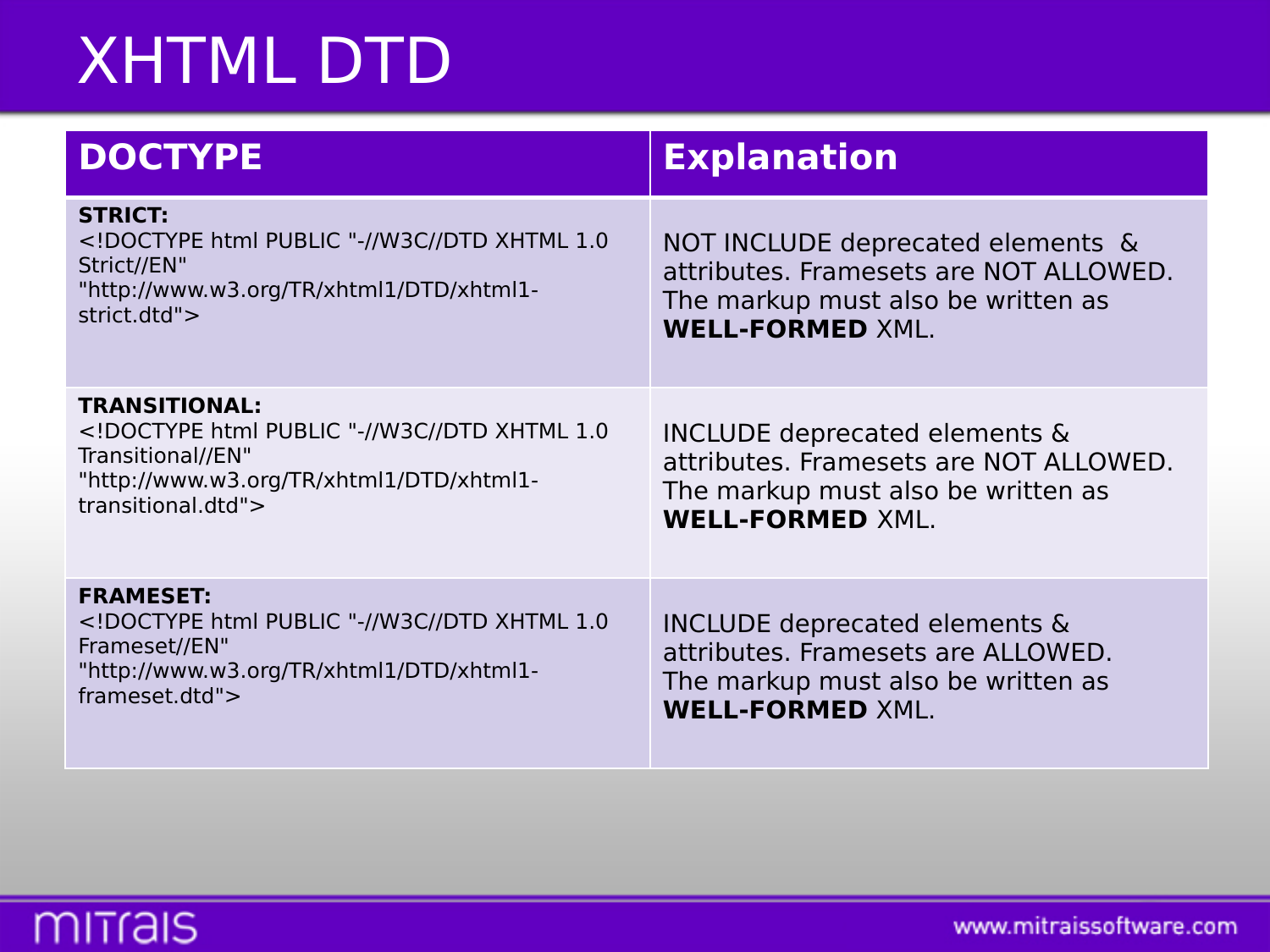

# XHTML DTD
| DOCTYPE | Explanation |
| --- | --- |
| STRICT: <!DOCTYPE html PUBLIC "-//W3C//DTD XHTML 1.0 Strict//EN" "http://www.w3.org/TR/xhtml1/DTD/xhtml1-strict.dtd"> | NOT INCLUDE deprecated elements & attributes. Framesets are NOT ALLOWED. The markup must also be written as WELL-FORMED XML. |
| TRANSITIONAL: <!DOCTYPE html PUBLIC "-//W3C//DTD XHTML 1.0 Transitional//EN" "http://www.w3.org/TR/xhtml1/DTD/xhtml1-transitional.dtd"> | INCLUDE deprecated elements & attributes. Framesets are NOT ALLOWED. The markup must also be written as WELL-FORMED XML. |
| FRAMESET: <!DOCTYPE html PUBLIC "-//W3C//DTD XHTML 1.0 Frameset//EN" "http://www.w3.org/TR/xhtml1/DTD/xhtml1-frameset.dtd"> | INCLUDE deprecated elements & attributes. Framesets are ALLOWED. The markup must also be written as WELL-FORMED XML. |